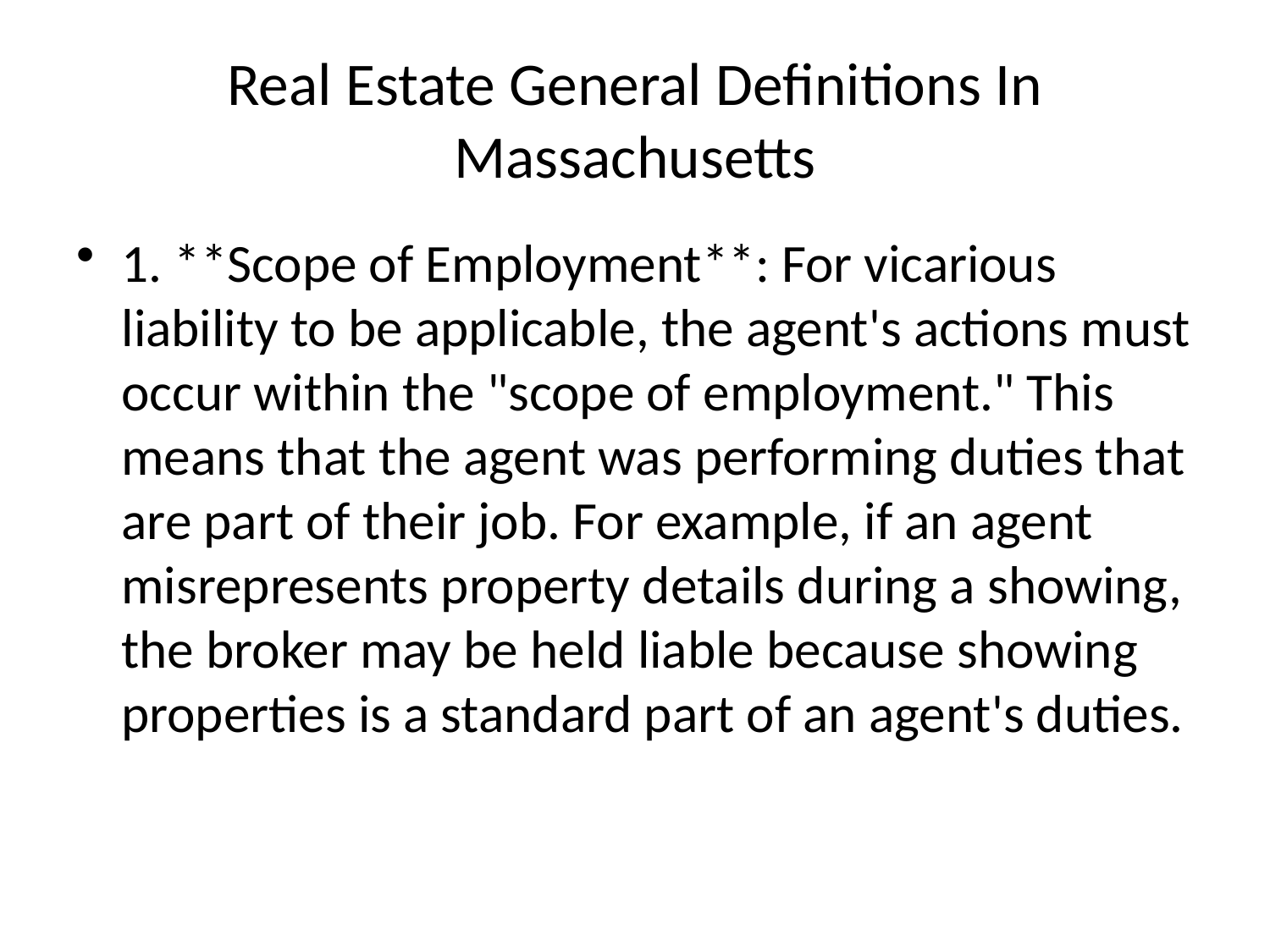

# Real Estate General Definitions In Massachusetts

1. **Scope of Employment**: For vicarious liability to be applicable, the agent's actions must occur within the "scope of employment." This means that the agent was performing duties that are part of their job. For example, if an agent misrepresents property details during a showing, the broker may be held liable because showing properties is a standard part of an agent's duties.